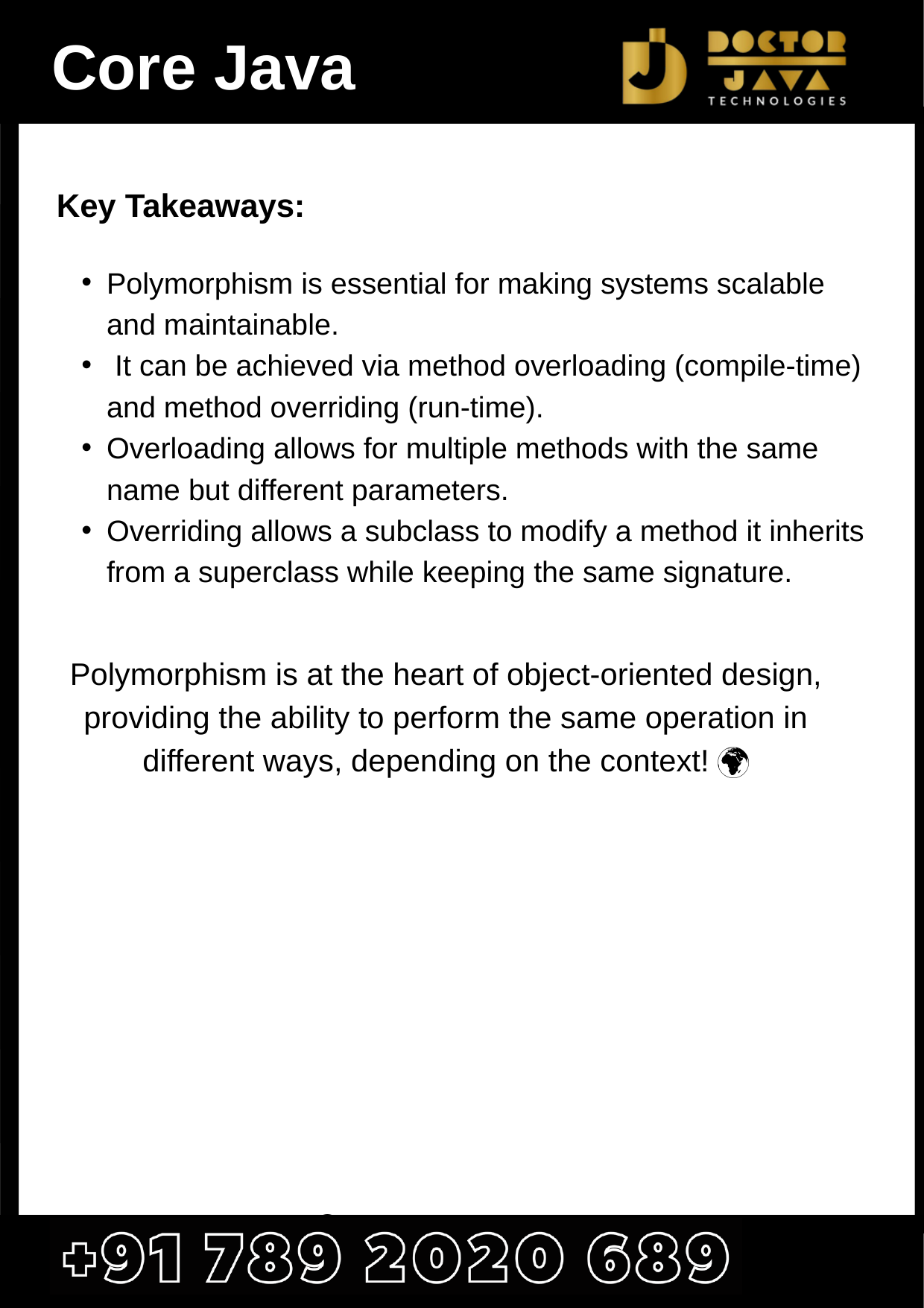

Core Java

Key Takeaways:

Polymorphism is essential for making systems scalable and maintainable.
 It can be achieved via method overloading (compile-time) and method overriding (run-time).
Overloading allows for multiple methods with the same name but different parameters.
Overriding allows a subclass to modify a method it inherits from a superclass while keeping the same signature.
Polymorphism is at the heart of object-oriented design, providing the ability to perform the same operation in different ways, depending on the context! 🌍